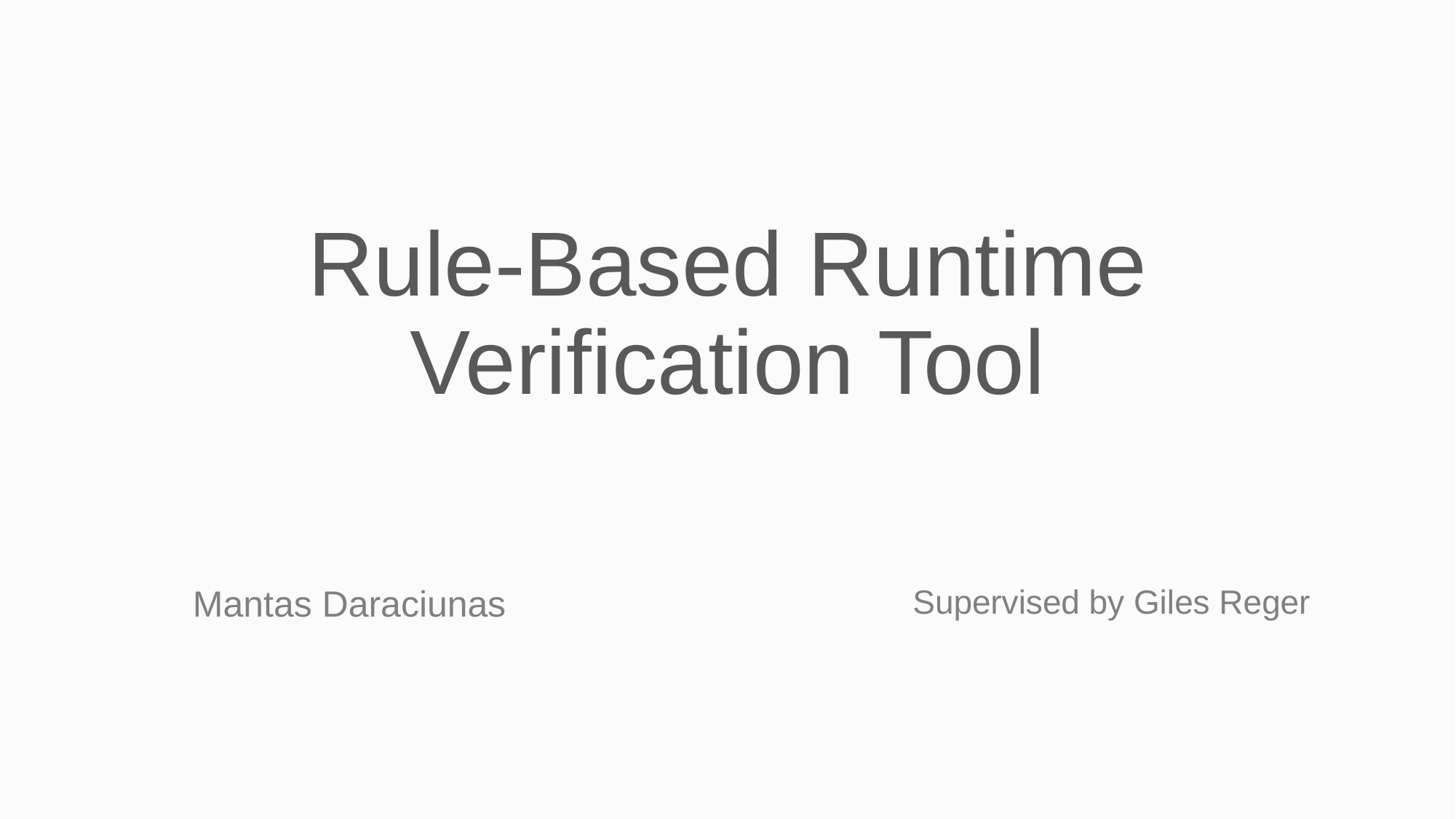

# Rule-Based Runtime Verification Tool
Mantas Daraciunas
Supervised by Giles Reger